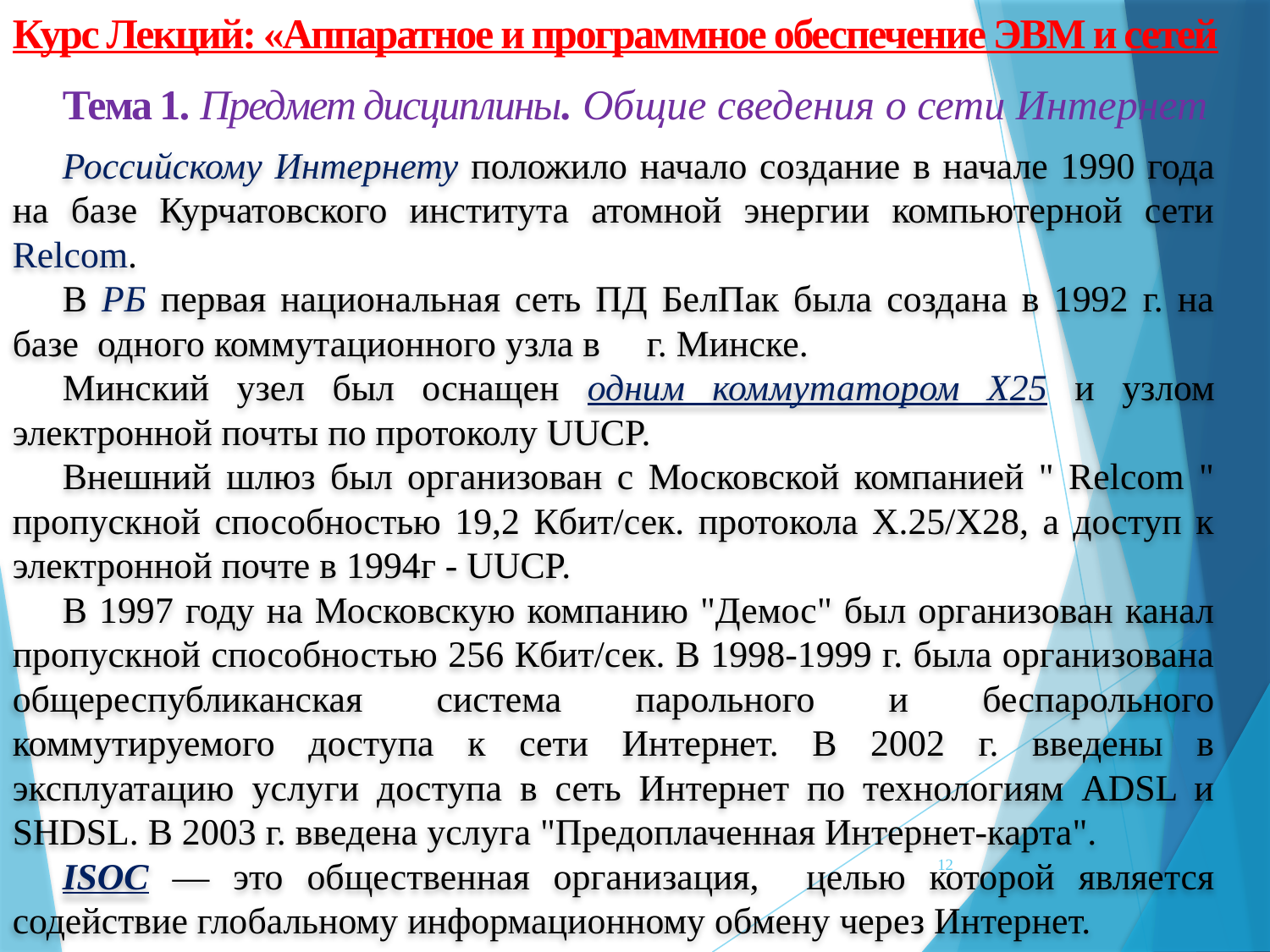

Курс Лекций: «Аппаратное и программное обеспечение ЭВМ и сетей
Тема 1. Предмет дисциплины. Общие сведения о сети Интернет
Российскому Интернету положило начало создание в начале 1990 года на базе Курчатовского института атомной энергии компьютерной сети Relcom.
В РБ первая национальная сеть ПД БелПак была создана в 1992 г. на базе  одного коммутационного узла в     г. Минске.
Минский узел был оснащен одним коммутатором Х25 и узлом электронной почты по протоколу UUCP.
Внешний шлюз был организован с Московской компанией " Relcom " пропускной способностью 19,2 Кбит/сек. протокола Х.25/Х28, а доступ к электронной почте в 1994г - UUCP.
В 1997 году на Московскую компанию "Демос" был организован канал пропускной способностью 256 Кбит/сек. В 1998-1999 г. была организована общереспубликанская система парольного и беспарольного коммутируемого доступа к сети Интернет. В 2002 г. введены в эксплуатацию услуги доступа в сеть Интернет по технологиям ADSL и SHDSL. В 2003 г. введена услуга "Предоплаченная Интернет-карта".
ISOC — это общественная организация,  целью которой является содействие глобальному информационному обмену через Интернет.

12